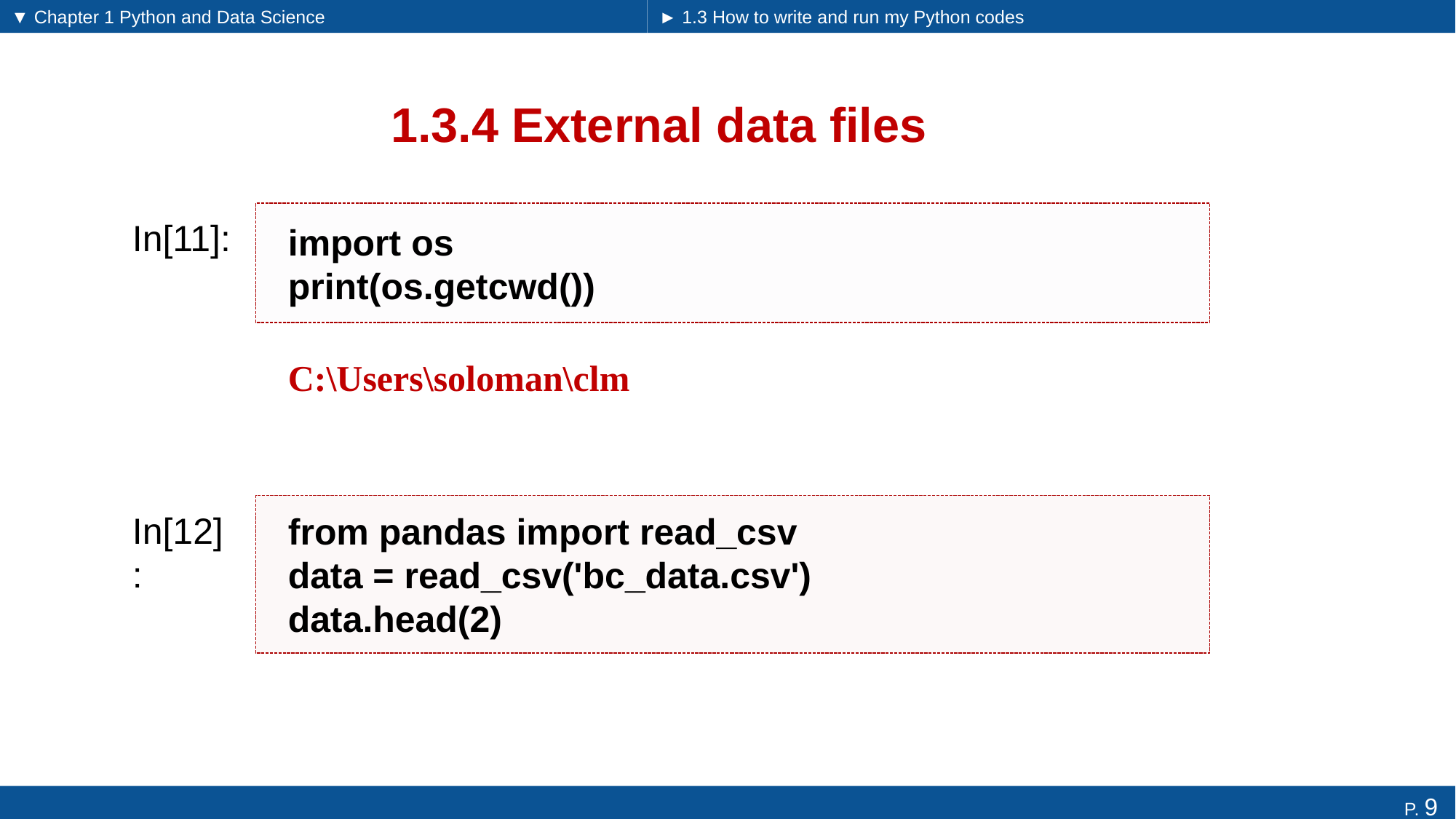

▼ Chapter 1 Python and Data Science
► 1.3 How to write and run my Python codes
# 1.3.4 External data files
import os
print(os.getcwd())
In[11]:
C:\Users\soloman\clm
from pandas import read_csv
data = read_csv('bc_data.csv')
data.head(2)
In[12]: